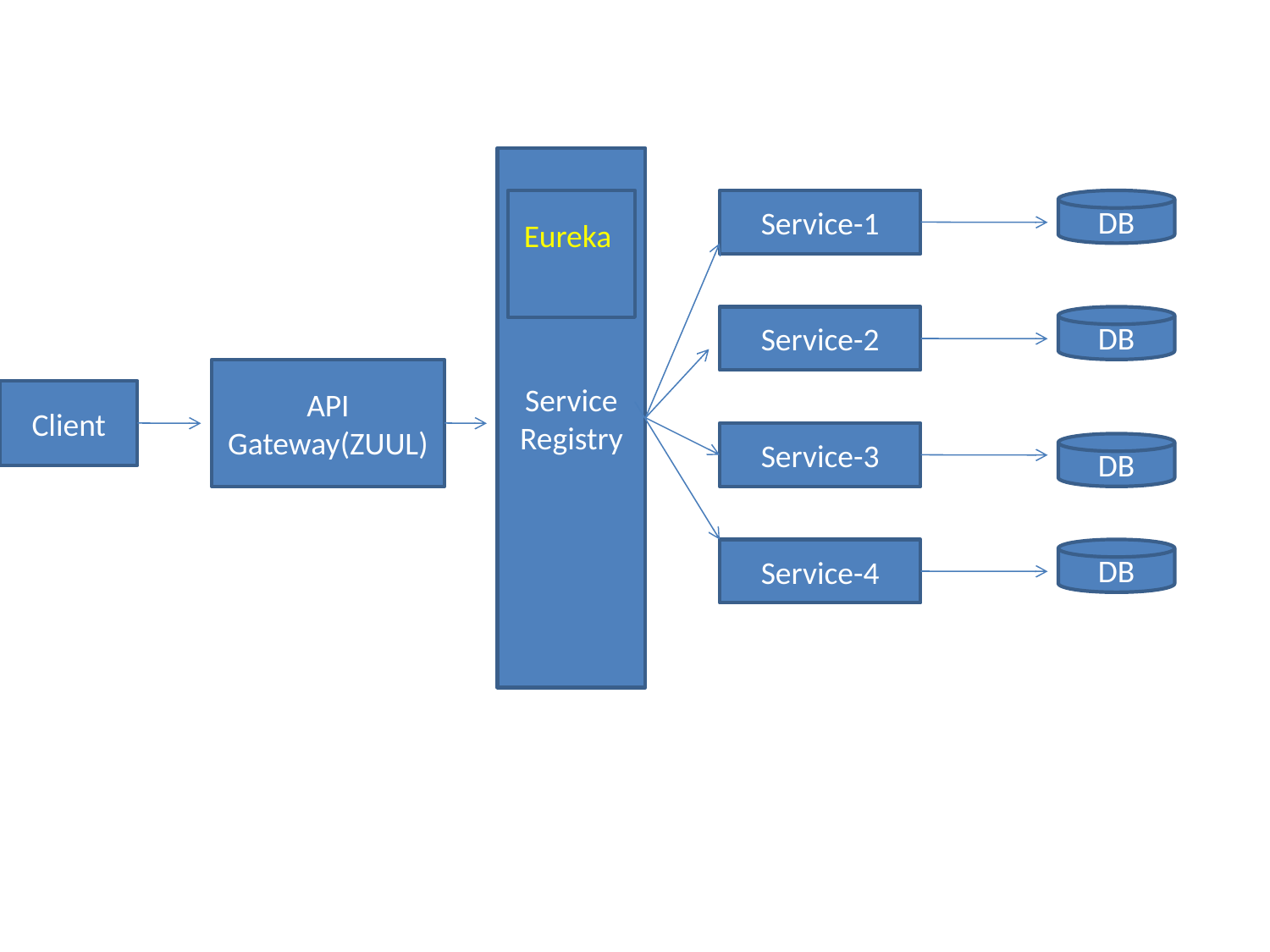

Service Registry
Eureka

Service-1
DB
Service-2
DB
API Gateway(ZUUL)
Client
Service-3
DB
Service-4
DB